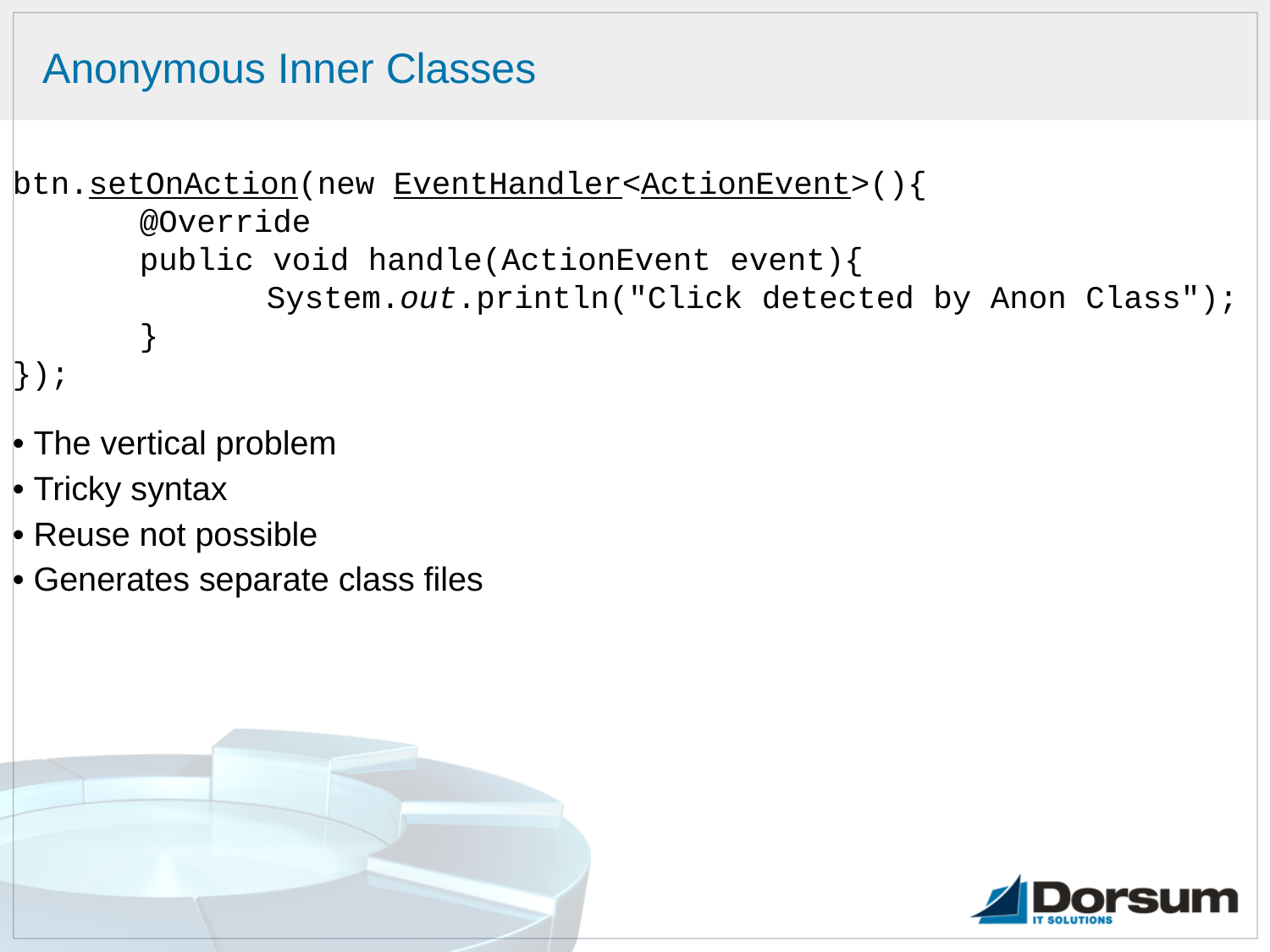

# Anonymous Inner Classes
btn.setOnAction(new EventHandler<ActionEvent>(){
	@Override
	public void handle(ActionEvent event){
		System.out.println("Click detected by Anon Class");
	}
});

• The vertical problem
• Tricky syntax
• Reuse not possible
• Generates separate class files